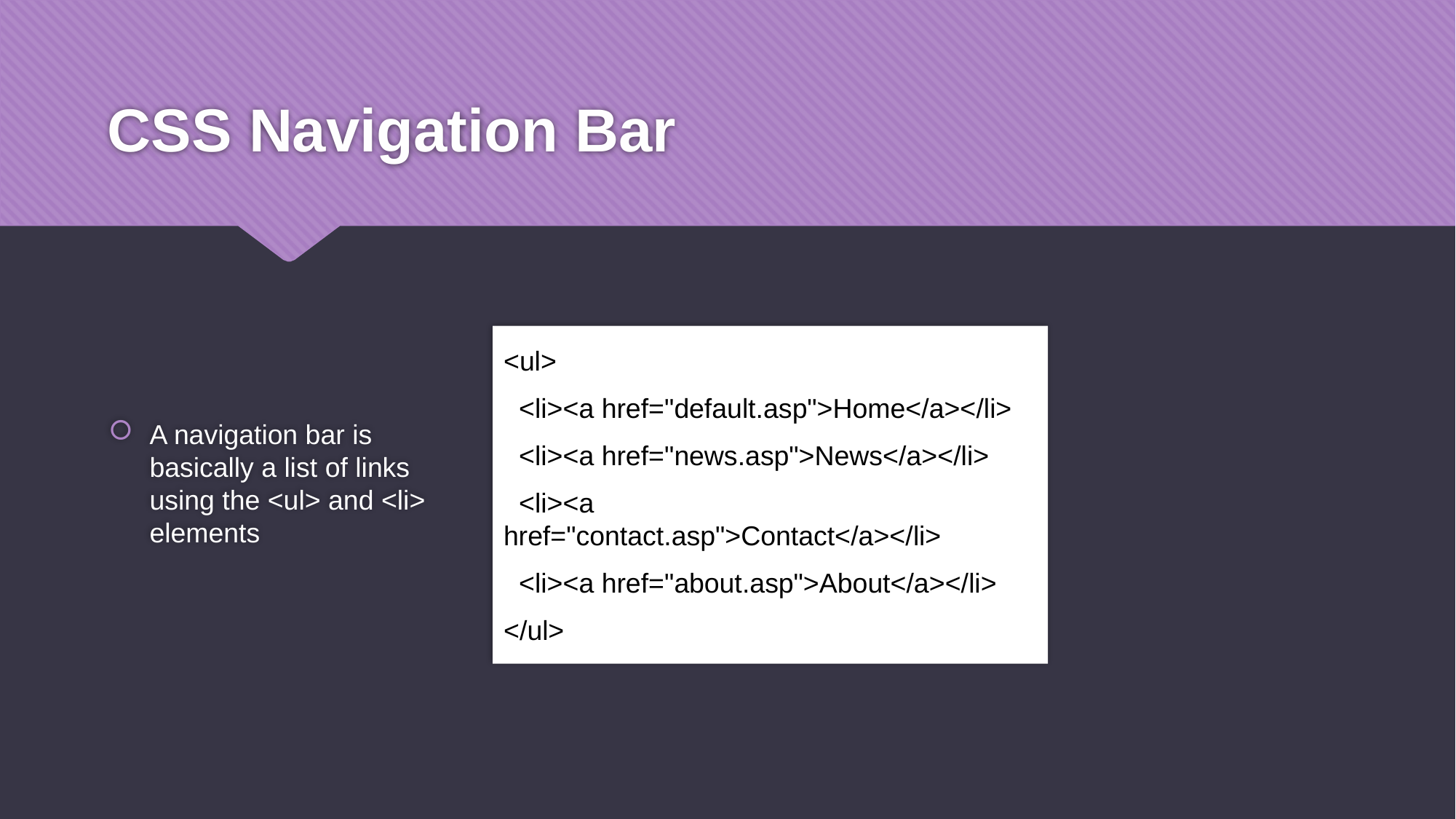

# CSS Navigation Bar
A navigation bar is basically a list of links using the <ul> and <li> elements
<ul>
  <li><a href="default.asp">Home</a></li>
  <li><a href="news.asp">News</a></li>
  <li><a href="contact.asp">Contact</a></li>
  <li><a href="about.asp">About</a></li>
</ul>